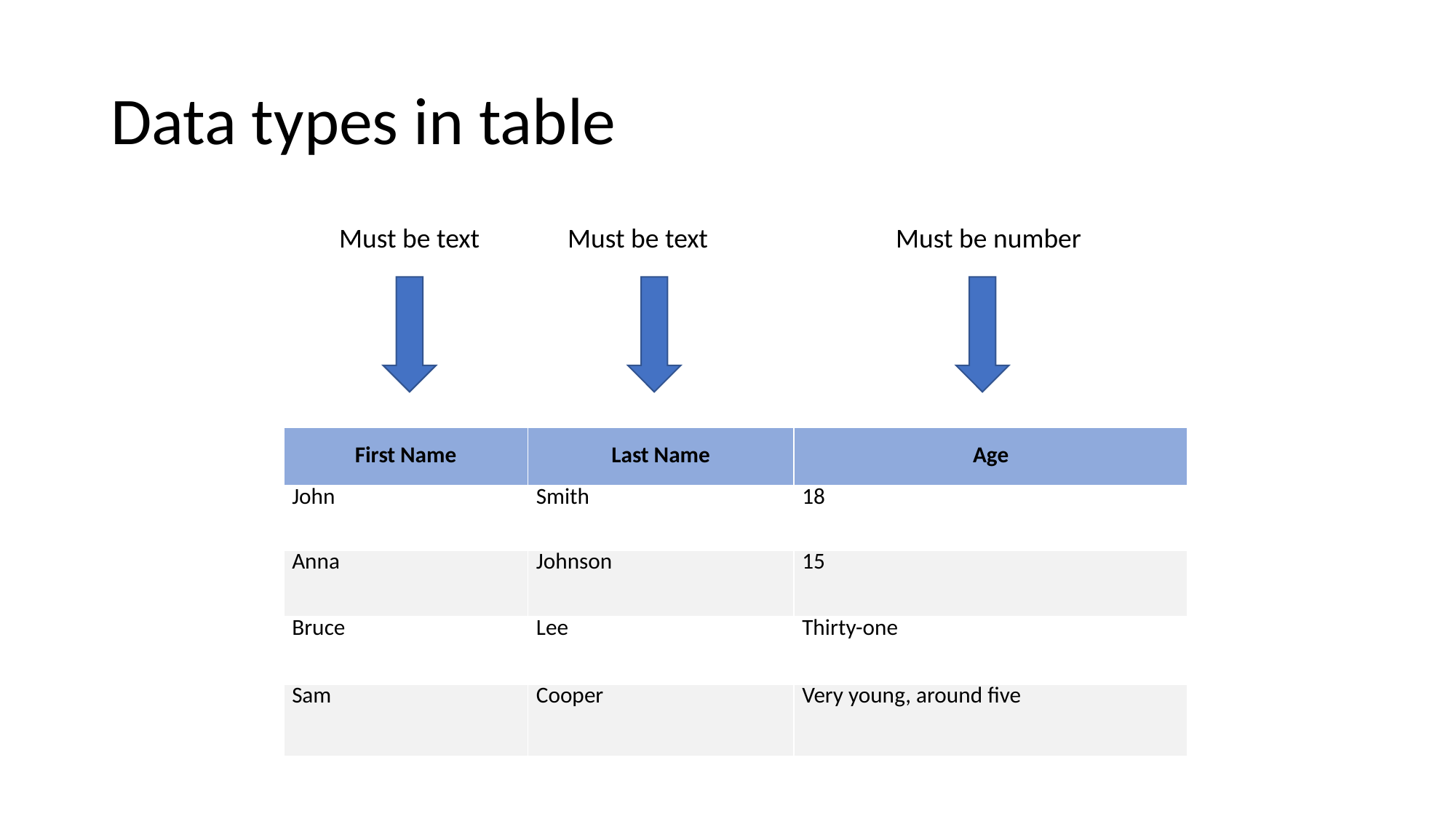

# Data types in table
Must be text
Must be text
Must be number

| First Name | Last Name | Age |
| --- | --- | --- |
| John | Smith | 18 |
| Anna | Johnson | 15 |
| Bruce | Lee | Thirty-one |
| Sam | Cooper | Very young, around five |